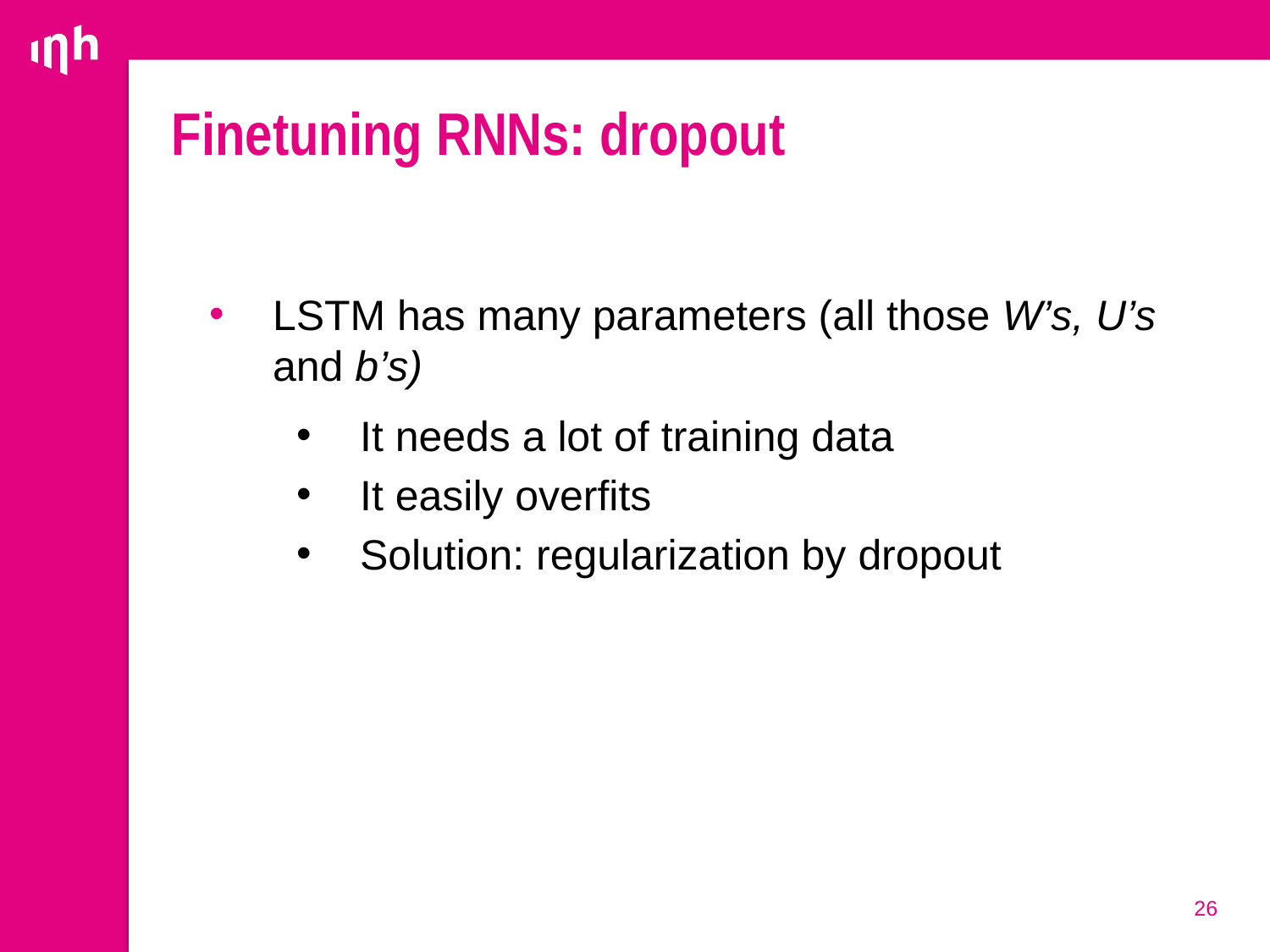

# Finetuning RNNs: dropout
LSTM has many parameters (all those W’s, U’s and b’s)
It needs a lot of training data
It easily overfits
Solution: regularization by dropout
26